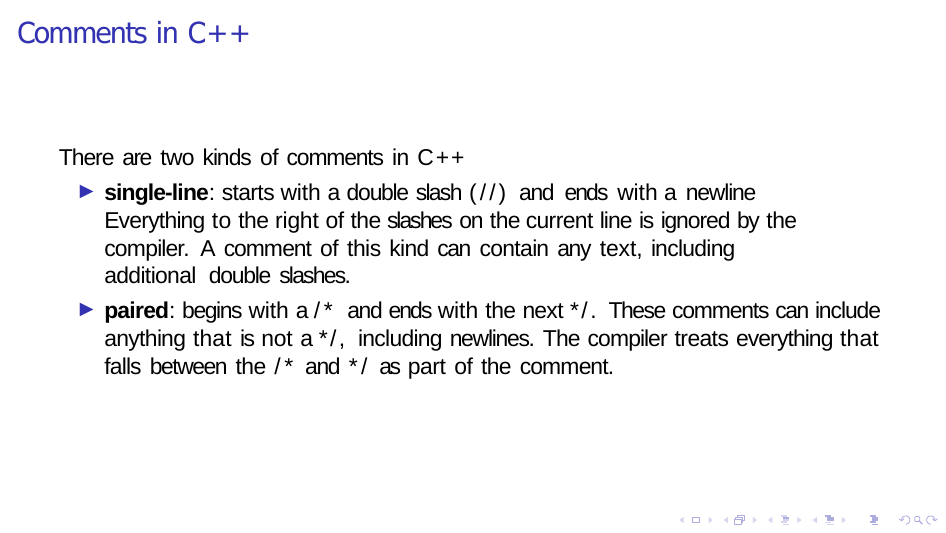

# Comments in C++
There are two kinds of comments in C++
single-line: starts with a double slash (//) and ends with a newline  Everything to the right of the slashes on the current line is ignored by the  compiler. A comment of this kind can contain any text, including additional  double slashes.
paired: begins with a /* and ends with the next */. These comments can include  anything that is not a */, including newlines. The compiler treats everything that  falls between the /* and */ as part of the comment.